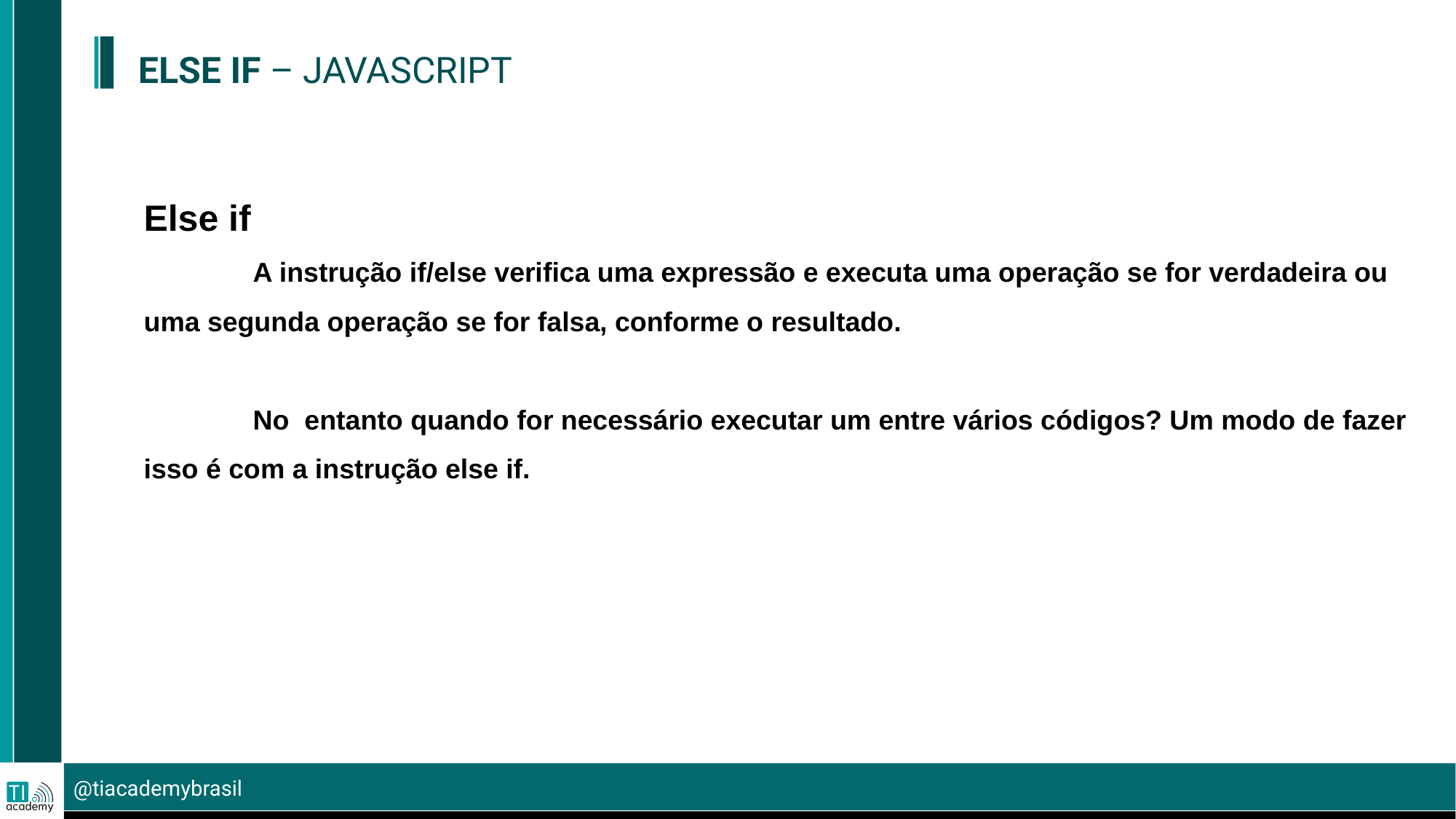

ELSE IF – JAVASCRIPT

Else if
	A instrução if/else verifica uma expressão e executa uma operação se for verdadeira ou uma segunda operação se for falsa, conforme o resultado.

	No  entanto quando for necessário executar um entre vários códigos? Um modo de fazer isso é com a instrução else if.